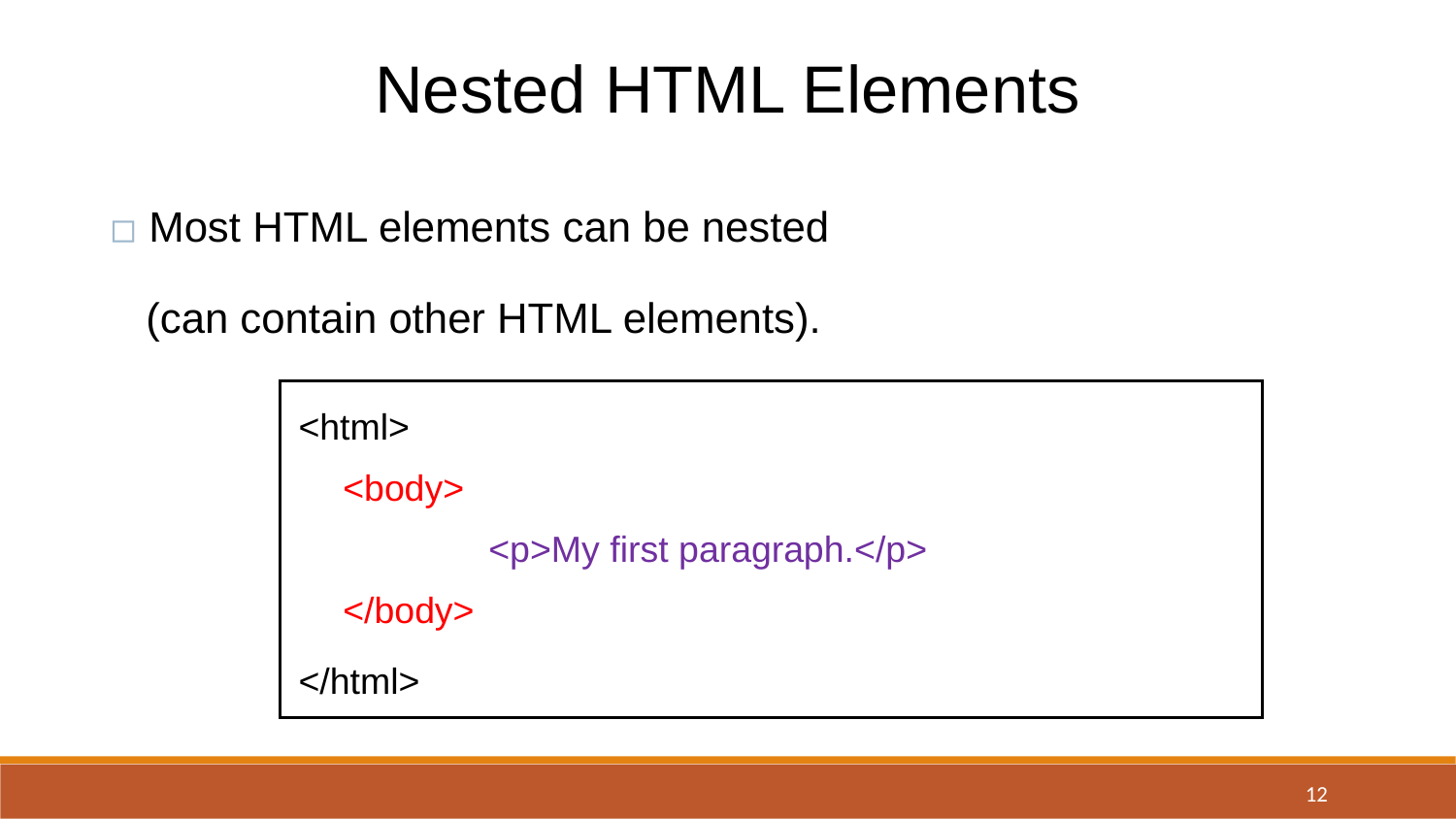

Nested HTML Elements
Most HTML elements can be nested
   (can contain other HTML elements).
<html>
<body>
	<p>My first paragraph.</p>
</body>
</html>
12